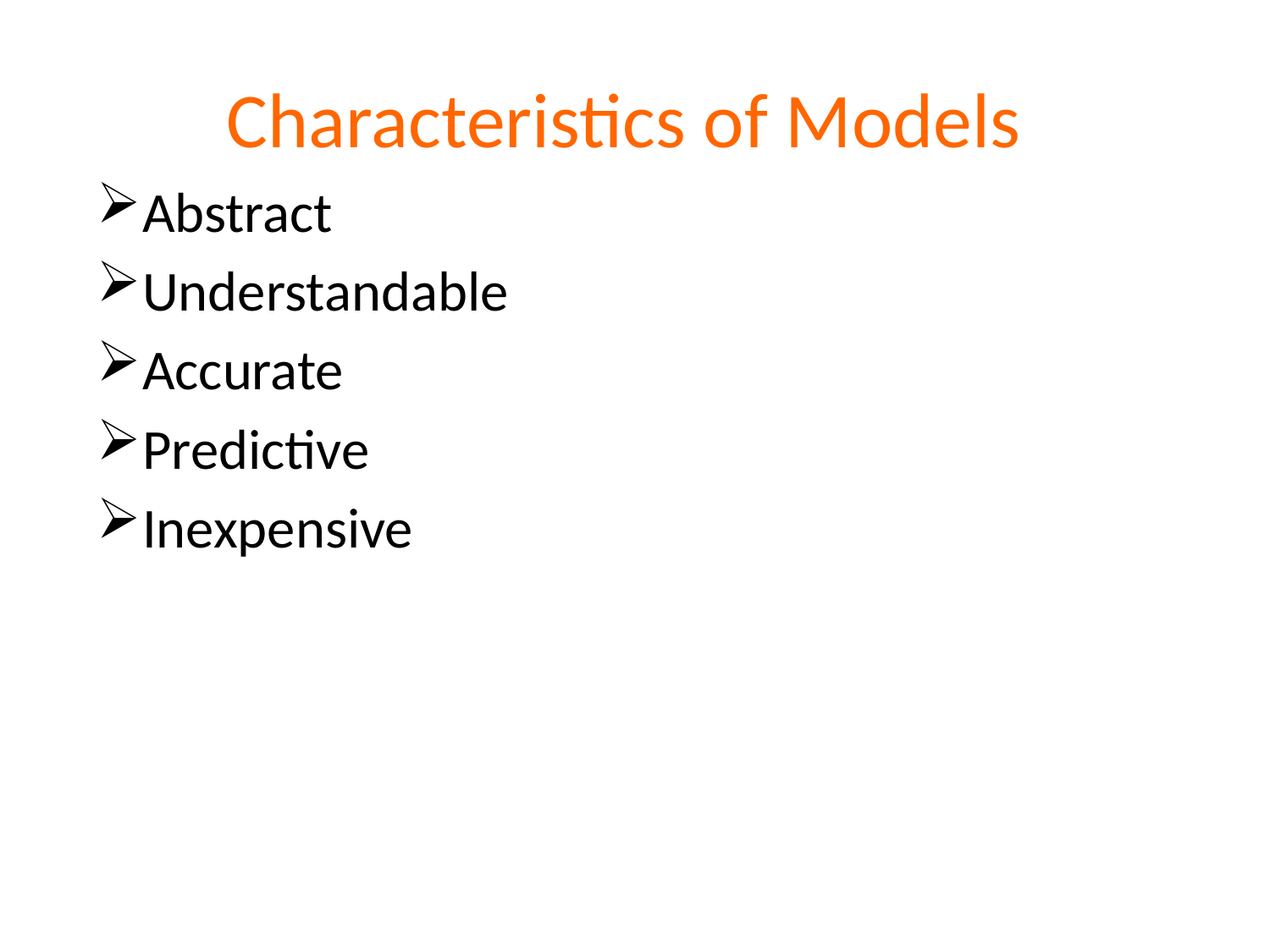

# Characteristics of Models
Abstract
Understandable
Accurate
Predictive
Inexpensive